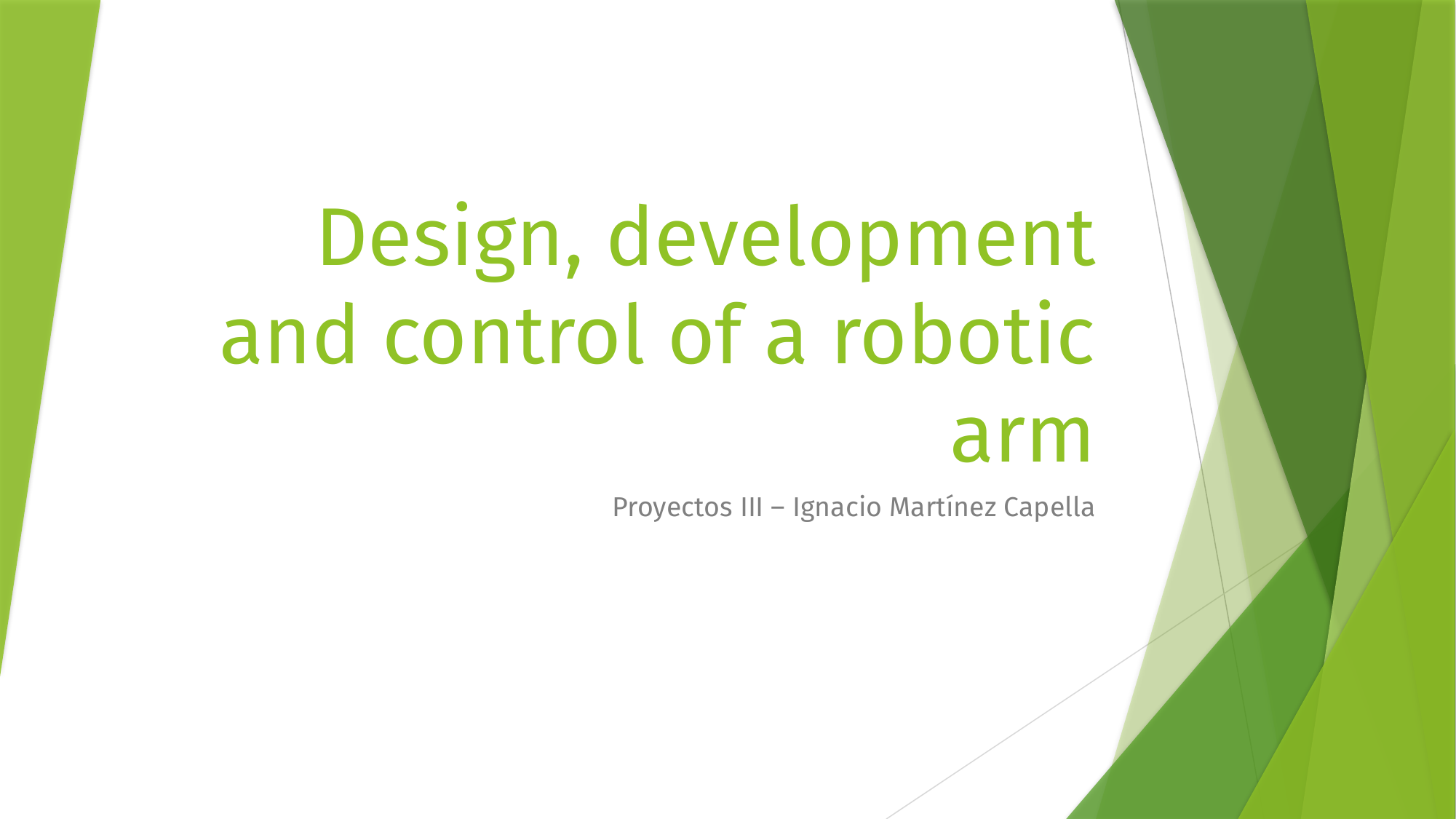

# Design, development and control of a robotic arm
Proyectos III – Ignacio Martínez Capella